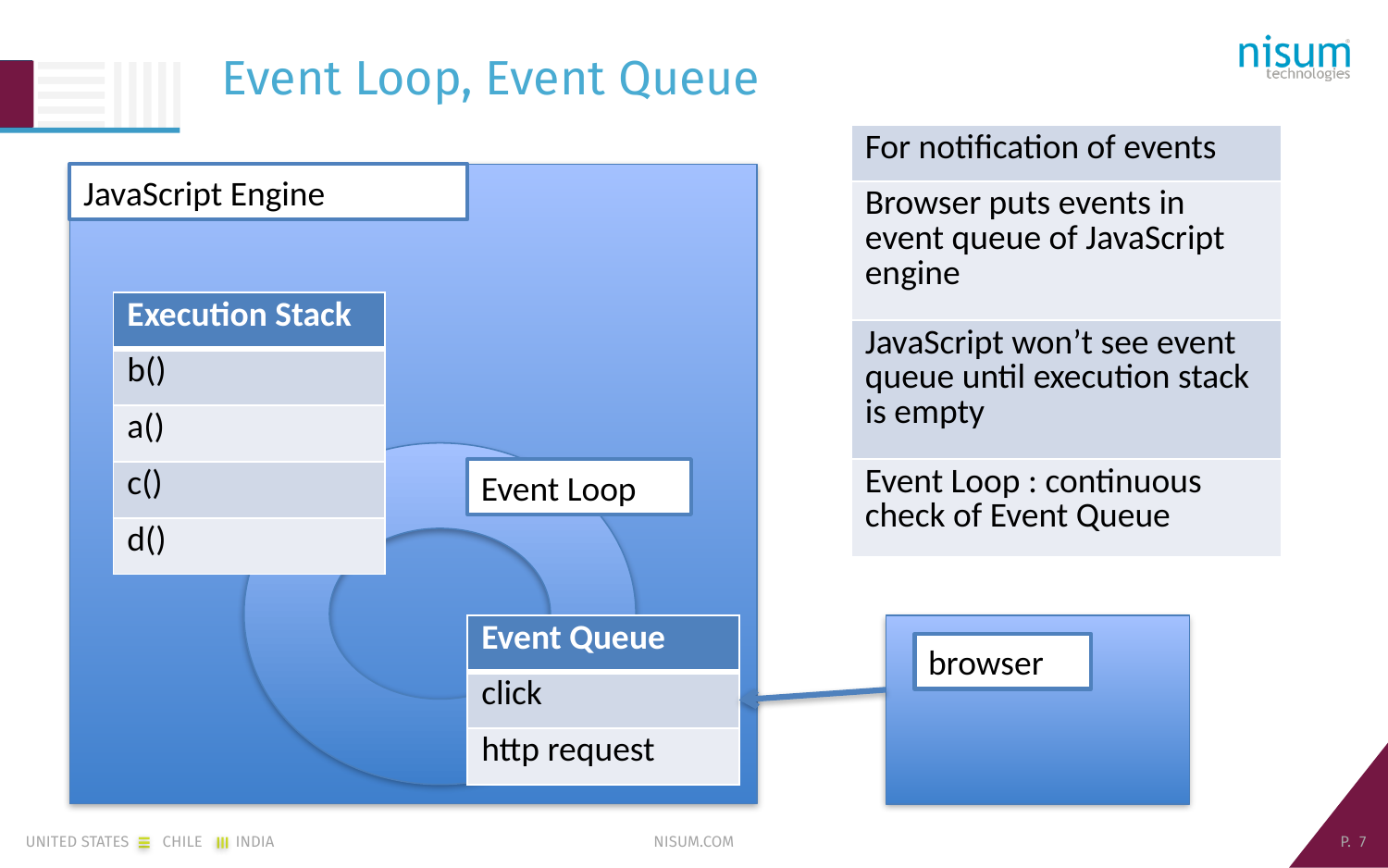

Event Loop, Event Queue
| For notification of events |
| --- |
| Browser puts events in event queue of JavaScript engine |
| JavaScript won’t see event queue until execution stack is empty |
| Event Loop : continuous check of Event Queue |

JavaScript Engine
| Execution Stack |
| --- |
| b() |
| a() |
| c() |
| d() |

Event Loop
| Event Queue |
| --- |
| click |
| http request |

browser